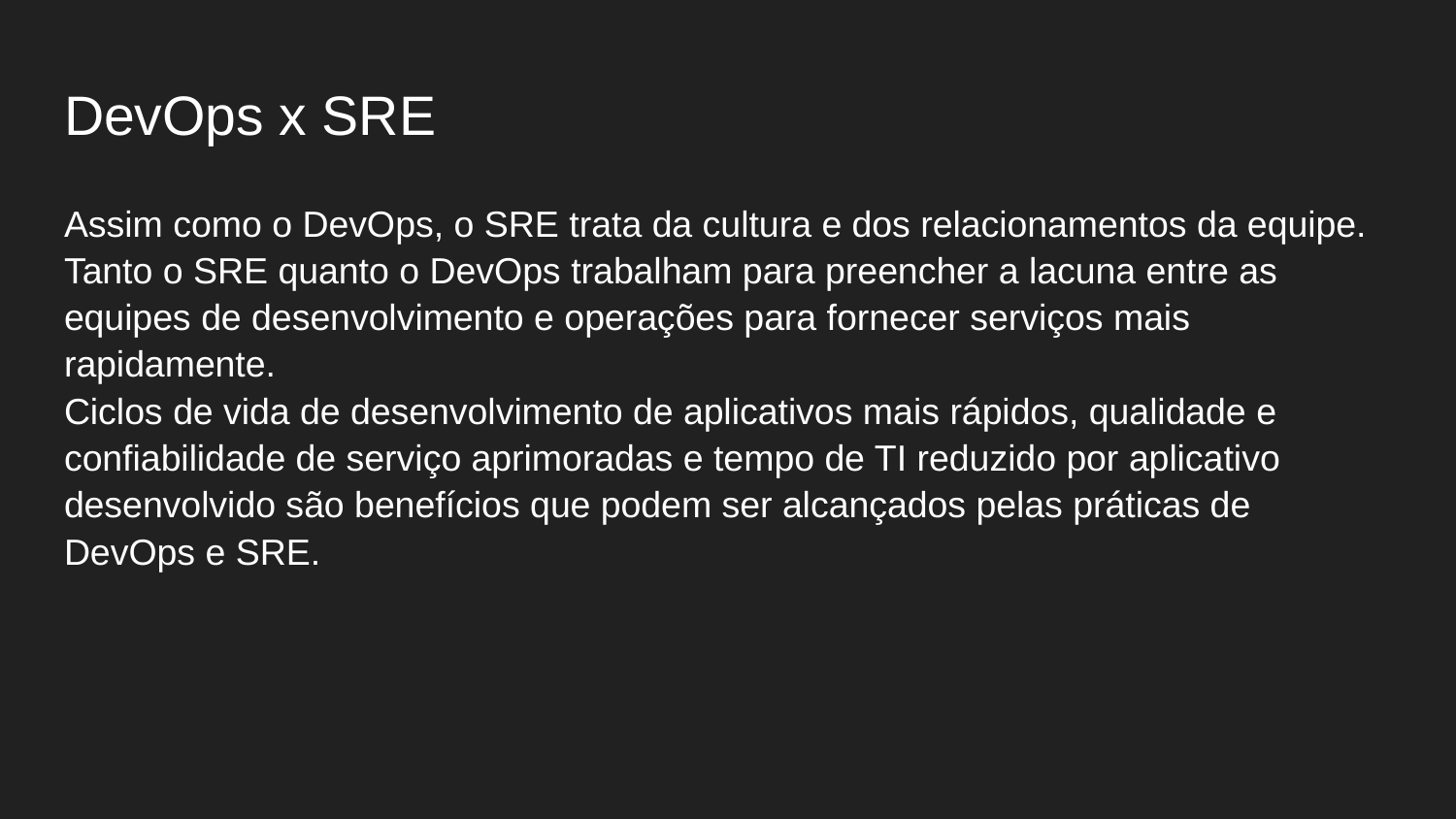

# DevOps x SRE
Assim como o DevOps, o SRE trata da cultura e dos relacionamentos da equipe. Tanto o SRE quanto o DevOps trabalham para preencher a lacuna entre as equipes de desenvolvimento e operações para fornecer serviços mais rapidamente.
Ciclos de vida de desenvolvimento de aplicativos mais rápidos, qualidade e confiabilidade de serviço aprimoradas e tempo de TI reduzido por aplicativo desenvolvido são benefícios que podem ser alcançados pelas práticas de DevOps e SRE.